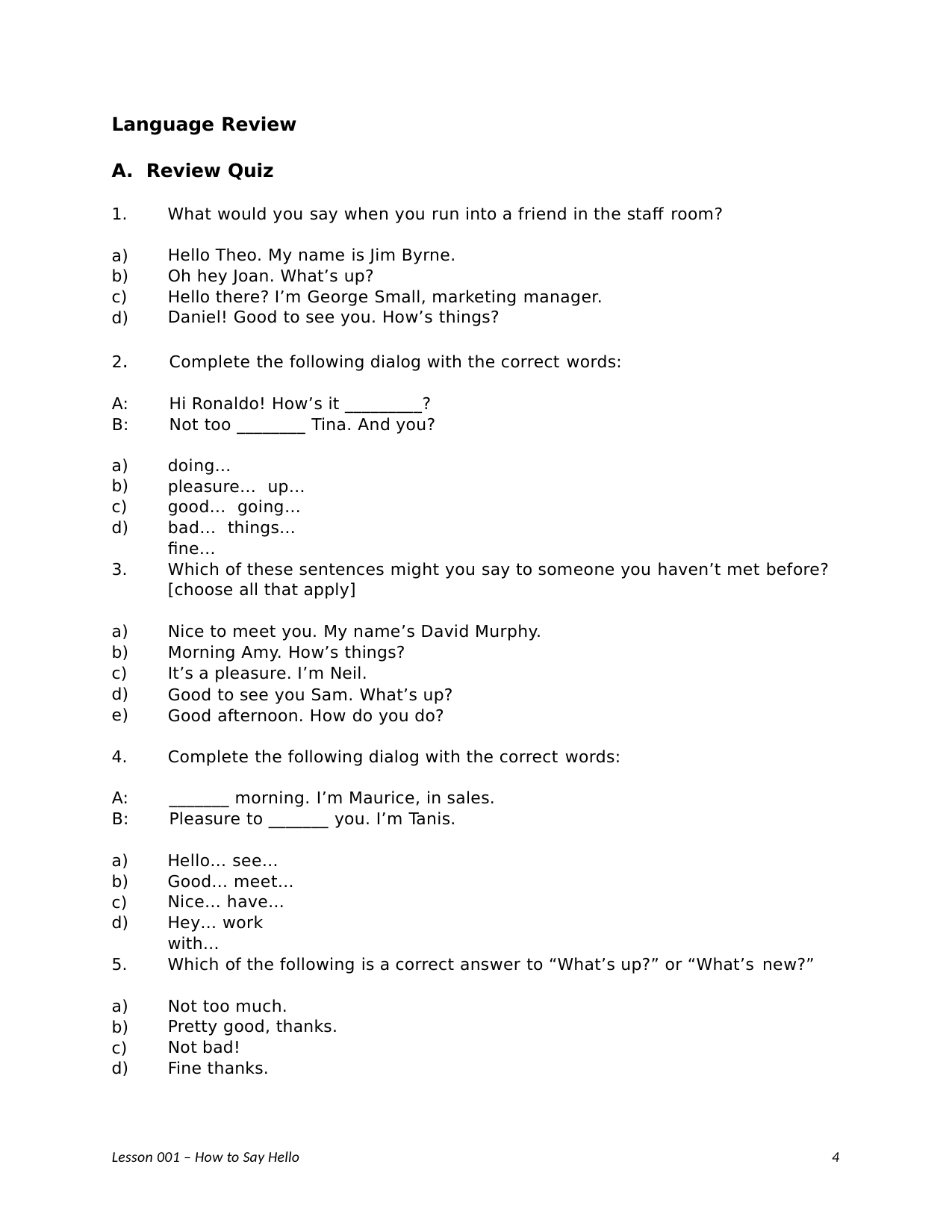

Language Review

A.  Review Quiz
1.
What would you say when you run into a friend in the staff room?
Hello Theo. My name is Jim Byrne.  Oh hey Joan. What’s up?
Hello there? I’m George Small, marketing manager.  Daniel! Good to see you. How’s things?
a)
b)
c)
d)
2.	Complete the following dialog with the correct words:

A:	Hi Ronaldo! How’s it _________?  B:	Not too ________ Tina. And you?
doing… pleasure…  up… good…  going… bad…  things… fine…
a)
b)
c)
d)
Which of these sentences might you say to someone you haven’t met before?  [choose all that apply]
3.
Nice to meet you. My name’s David Murphy.  Morning Amy. How’s things?
It’s a pleasure. I’m Neil.
Good to see you Sam. What’s up?  Good afternoon. How do you do?
a)
b)
c)
d)
e)
4.
Complete the following dialog with the correct words:
A:	_______ morning. I’m Maurice, in sales.  B:	Pleasure to _______ you. I’m Tanis.
Hello… see…  Good… meet…  Nice… have…  Hey… work with…
a)
b)
c)
d)
5.
Which of the following is a correct answer to “What’s up?” or “What’s new?”
Not too much.  Pretty good, thanks.  Not bad!
Fine thanks.
a)
b)
c)
d)
Lesson 001 – How to Say Hello
4